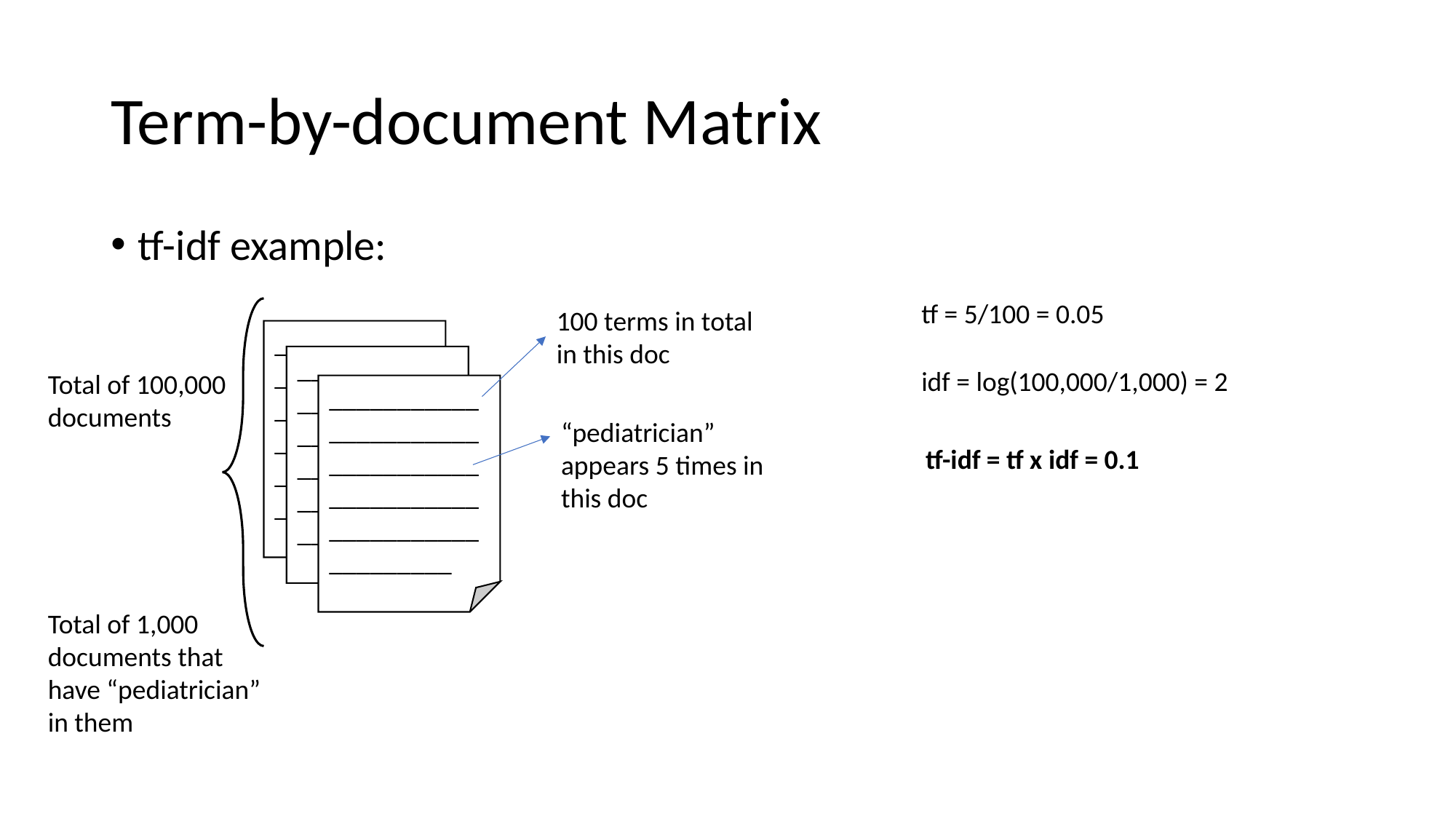

# Term-by-document Matrix
tf-idf example:
tf = 5/100 = 0.05

100 terms in total in this doc
________________________________________________________________
________________________________________________________________
idf = log(100,000/1,000) = 2
Total of 100,000 documents
________________________________________________________________
“pediatrician” appears 5 times in this doc
tf-idf = tf x idf = 0.1
Total of 1,000 documents that have “pediatrician” in them